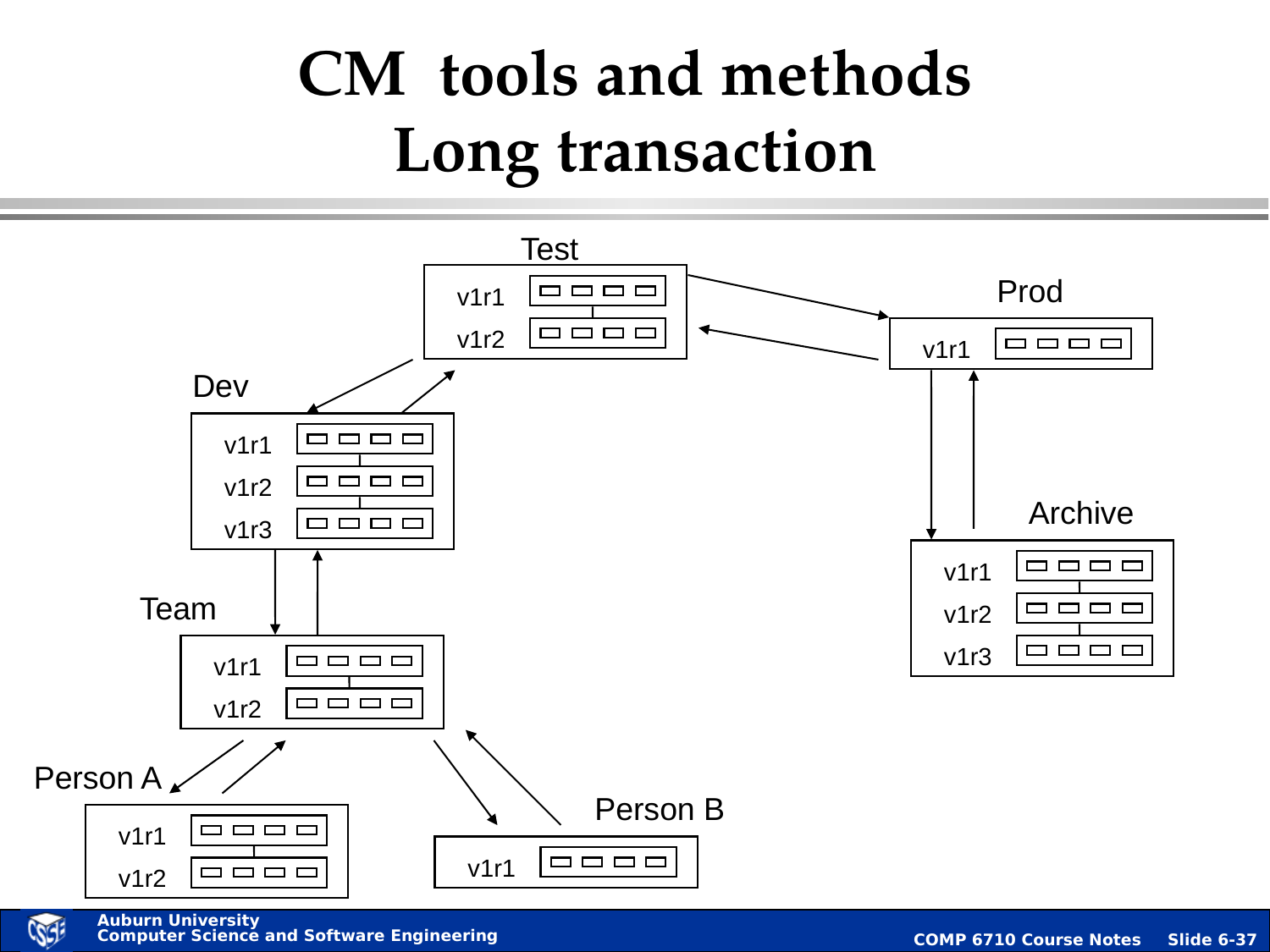

# CM  tools and methods Long transaction
Test
Prod

v1r1

v1r2

v1r1

Dev

v1r1

v1r2

v1r3

Archive

v1r1

v1r2

v1r3

Team

v1r1

v1r2

Person A
Person B

v1r1

v1r2

v1r1